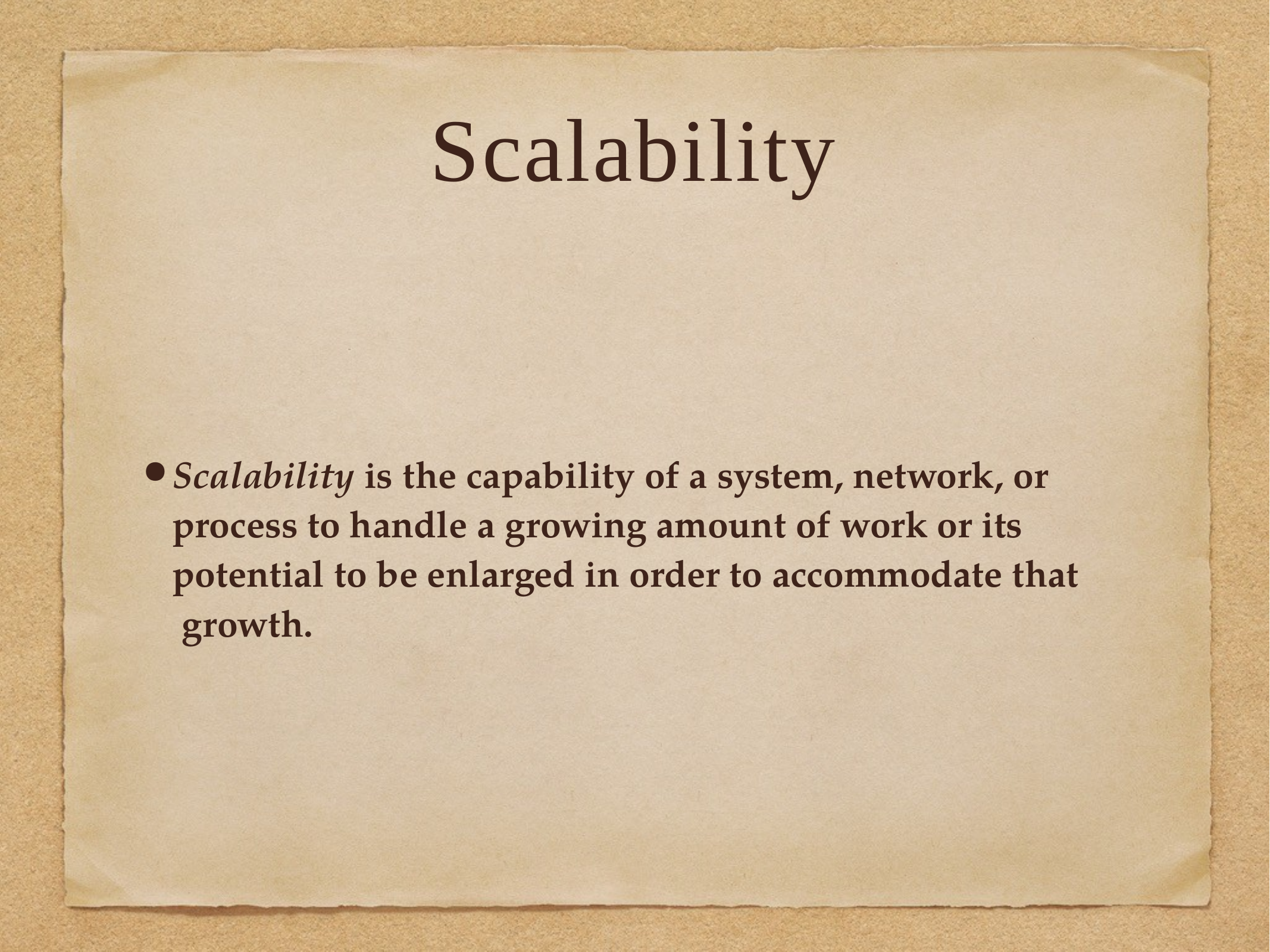

Scalability
Scalability is the capability of a system, network, or  process to handle a growing amount of work or its  potential to be enlarged in order to accommodate that  growth.